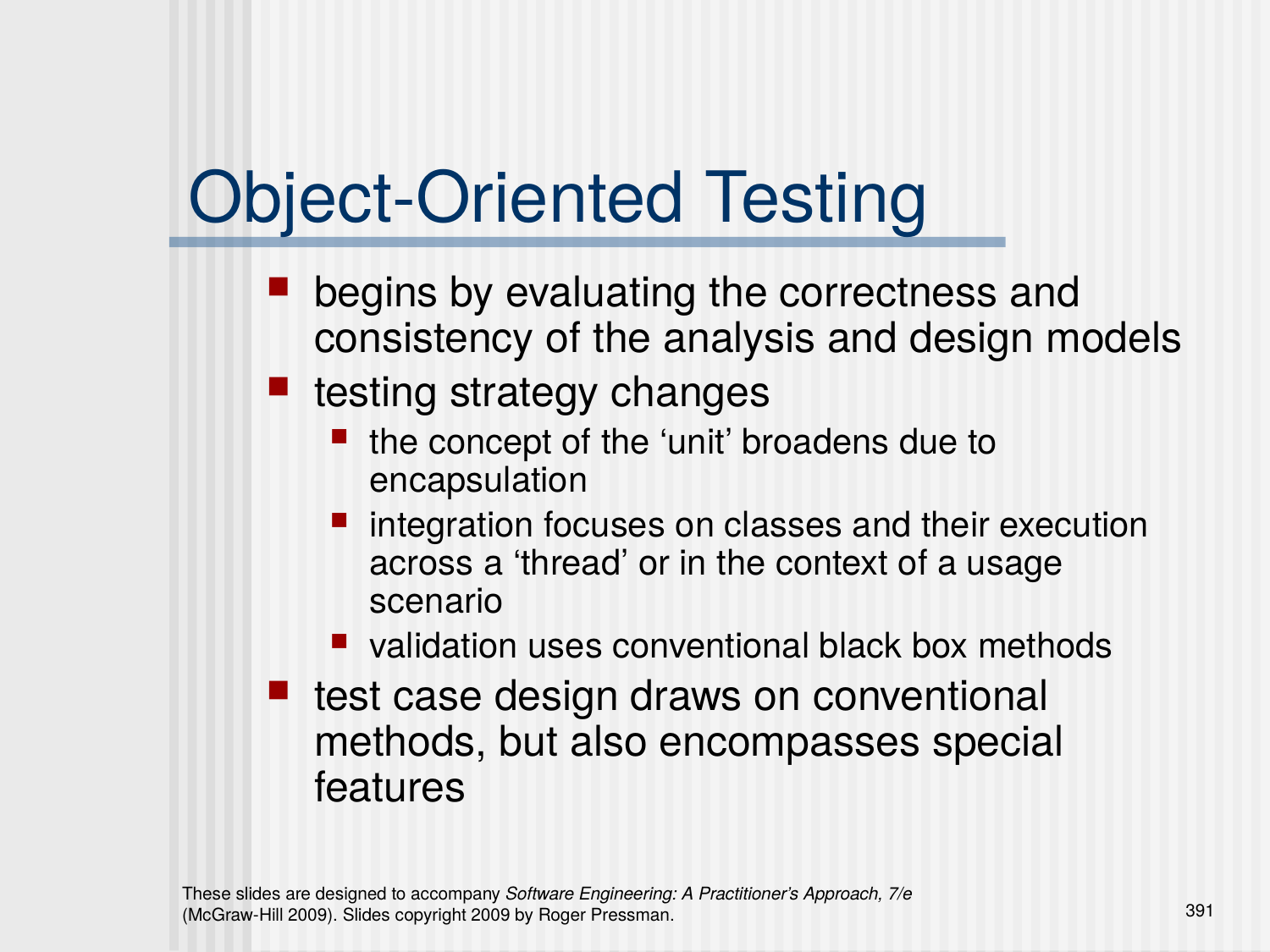

# Object-Oriented Testing
begins by evaluating the correctness and consistency of the analysis and design models
testing strategy changes
the concept of the ‘unit’ broadens due to encapsulation
integration focuses on classes and their execution across a ‘thread’ or in the context of a usage scenario
validation uses conventional black box methods
test case design draws on conventional methods, but also encompasses special features
These slides are designed to accompany Software Engineering: A Practitioner’s Approach, 7/e (McGraw-Hill 2009). Slides copyright 2009 by Roger Pressman.
391